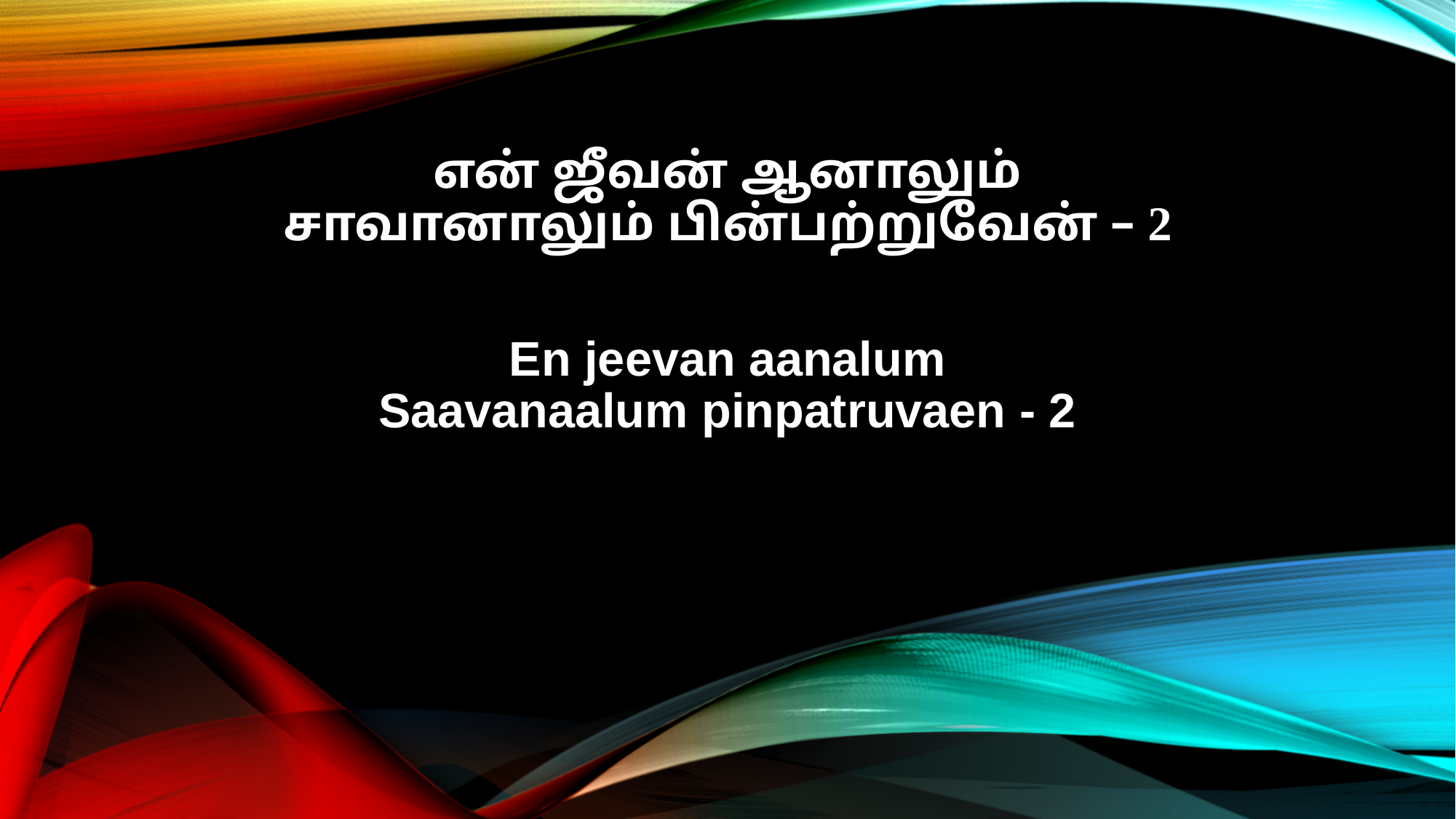

என் ஜீவன் ஆனாலும்
சாவானாலும் பின்பற்றுவேன் – 2

En jeevan aanalum
Saavanaalum pinpatruvaen - 2